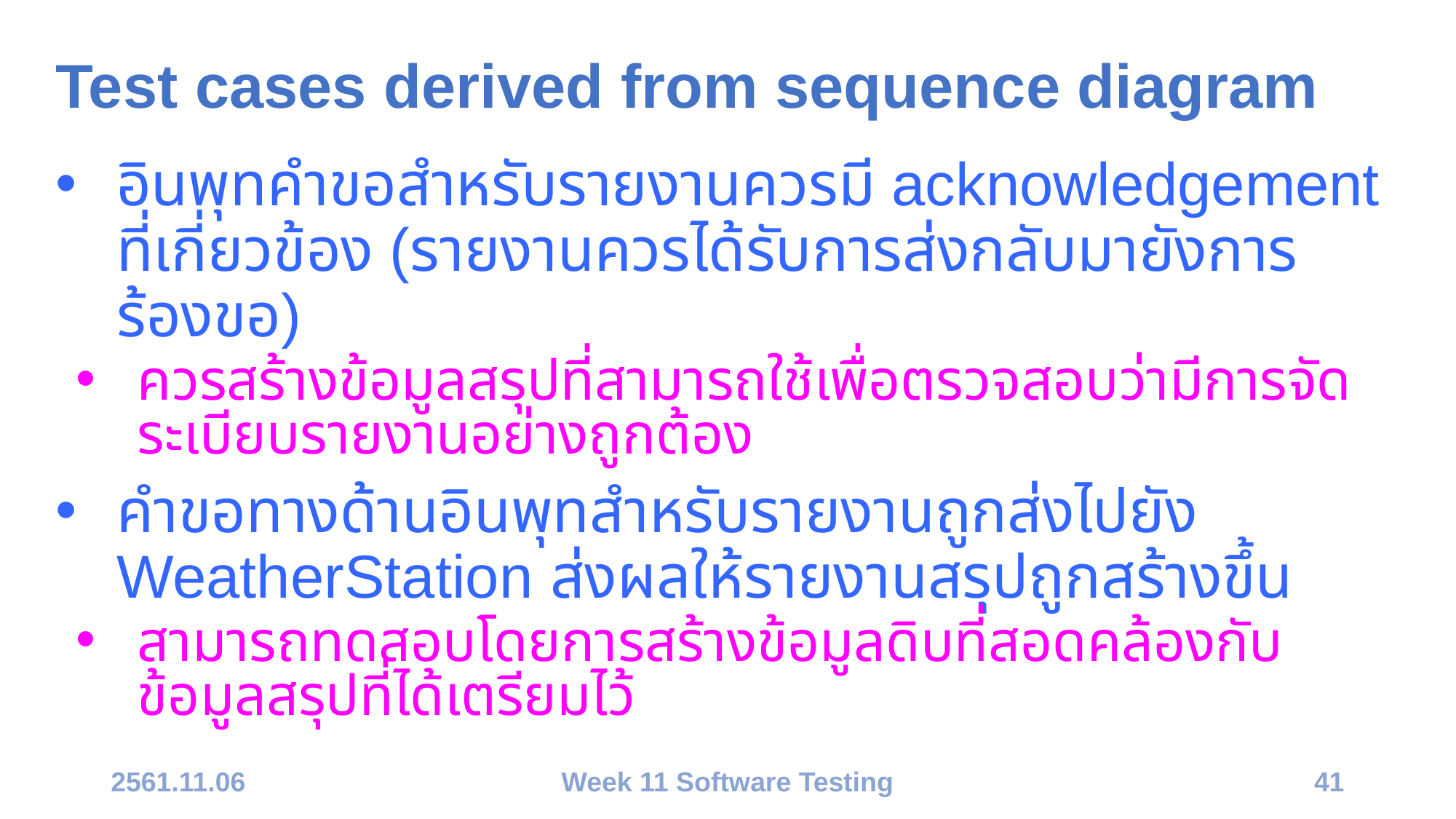

# Test cases derived from sequence diagram
อินพุทคำขอสำหรับรายงานควรมี acknowledgement ที่เกี่ยวข้อง (รายงานควรได้รับการส่งกลับมายังการร้องขอ)
ควรสร้างข้อมูลสรุปที่สามารถใช้เพื่อตรวจสอบว่ามีการจัดระเบียบรายงานอย่างถูกต้อง
คำขอทางด้านอินพุทสำหรับรายงานถูกส่งไปยัง WeatherStation ส่งผลให้รายงานสรุปถูกสร้างขึ้น
สามารถทดสอบโดยการสร้างข้อมูลดิบที่สอดคล้องกับข้อมูลสรุปที่ได้เตรียมไว้
2561.11.06
Week 11 Software Testing
41